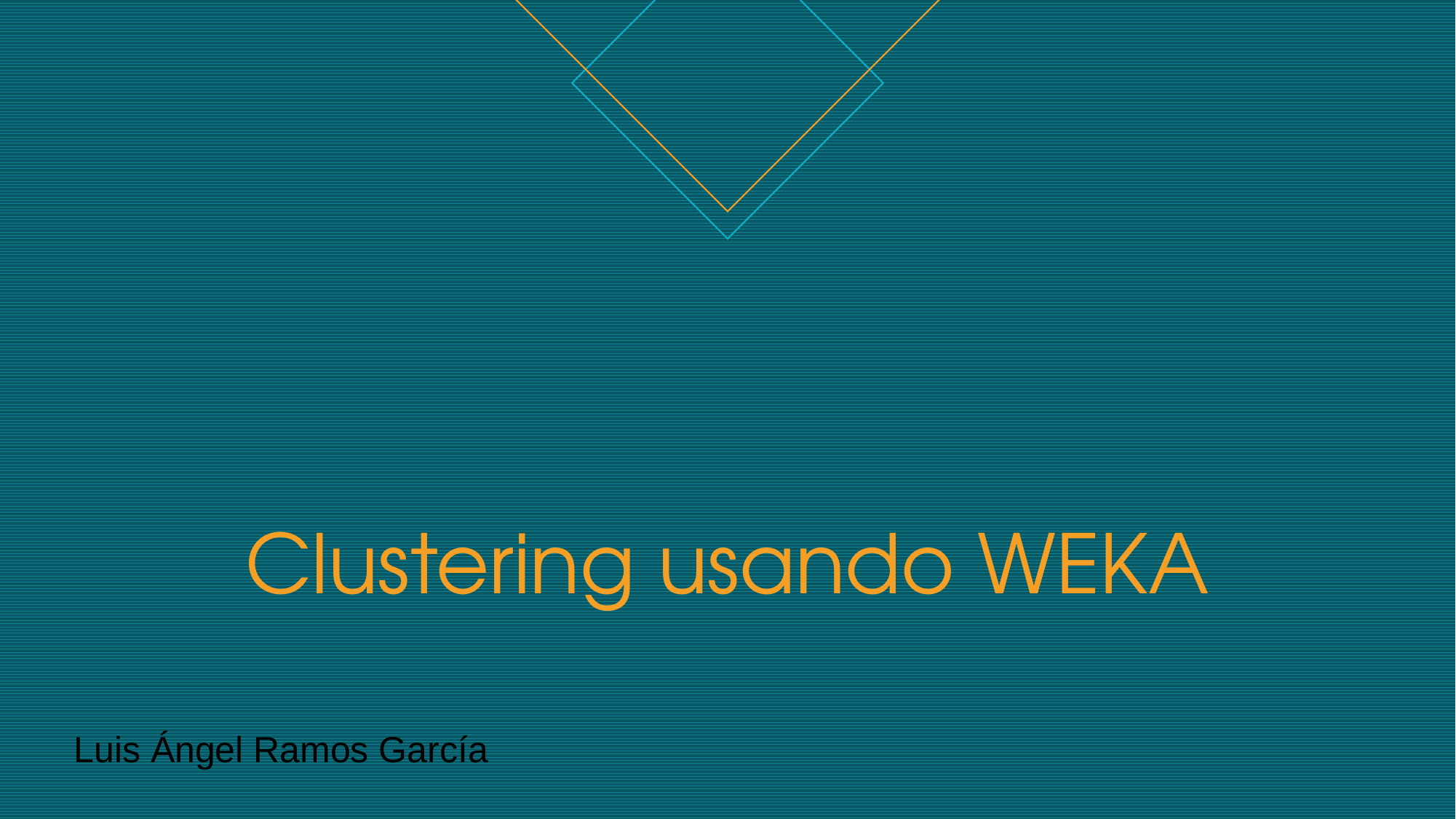

# Clustering usando WEKA
Luis Ángel Ramos García